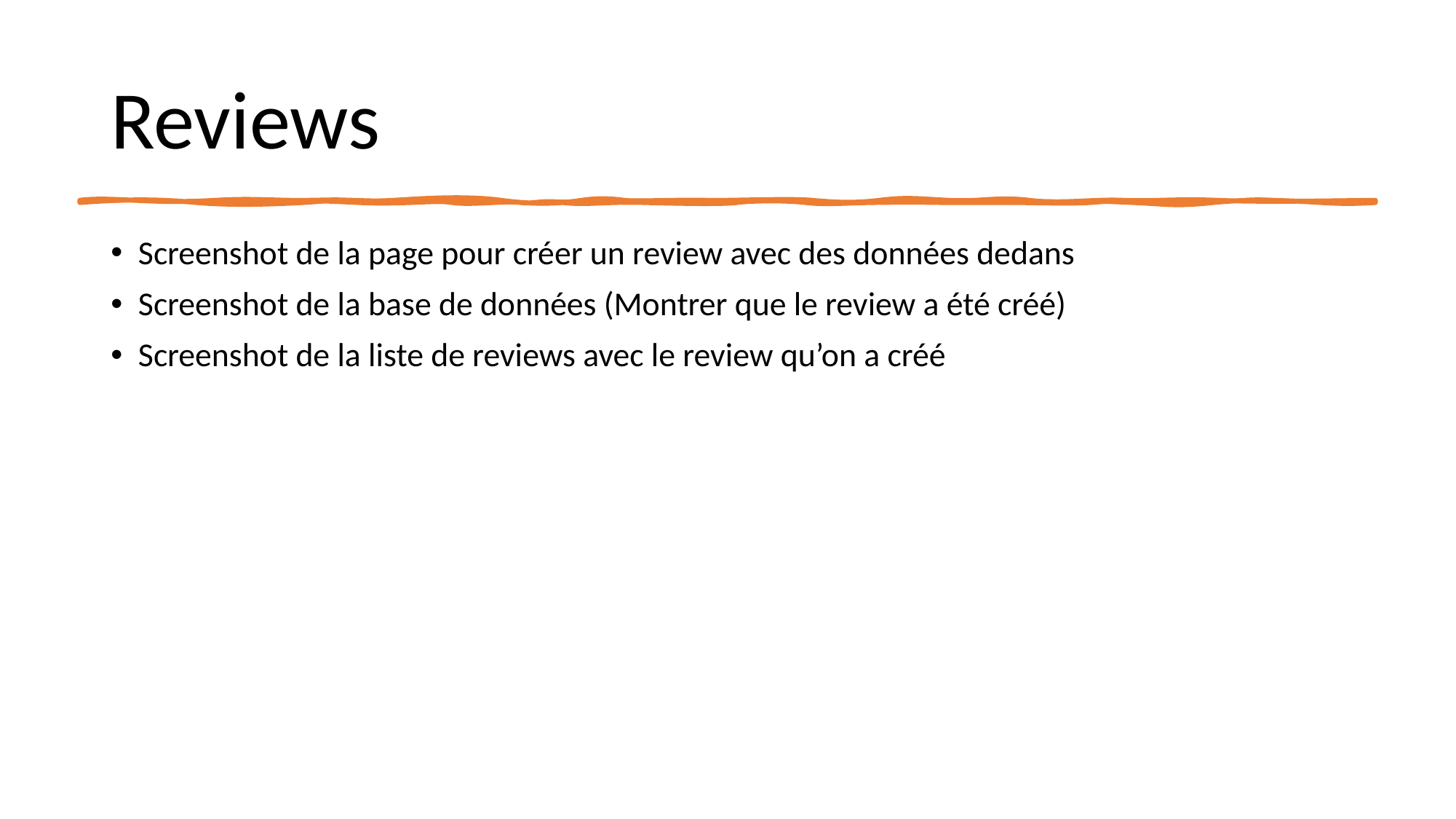

# Reviews

Screenshot de la page pour créer un review avec des données dedans
Screenshot de la base de données (Montrer que le review a été créé)
Screenshot de la liste de reviews avec le review qu’on a créé